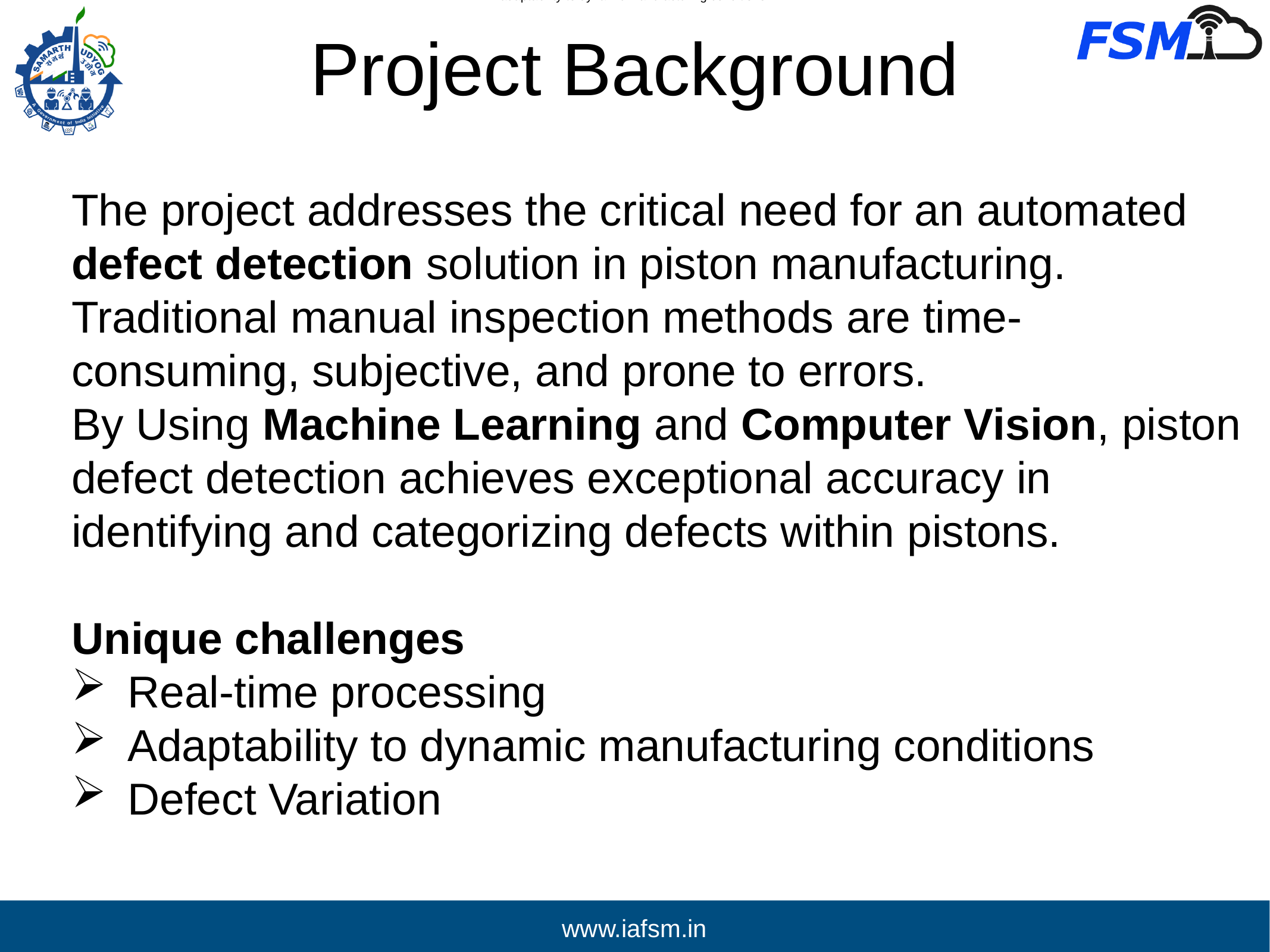

adaptability to dynamic manufacturing conditions.

# Project Background
The project addresses the critical need for an automated defect detection solution in piston manufacturing. Traditional manual inspection methods are time-consuming, subjective, and prone to errors.
By Using Machine Learning and Computer Vision, piston defect detection achieves exceptional accuracy in identifying and categorizing defects within pistons.

Unique challenges
Real-time processing
Adaptability to dynamic manufacturing conditions
Defect Variation